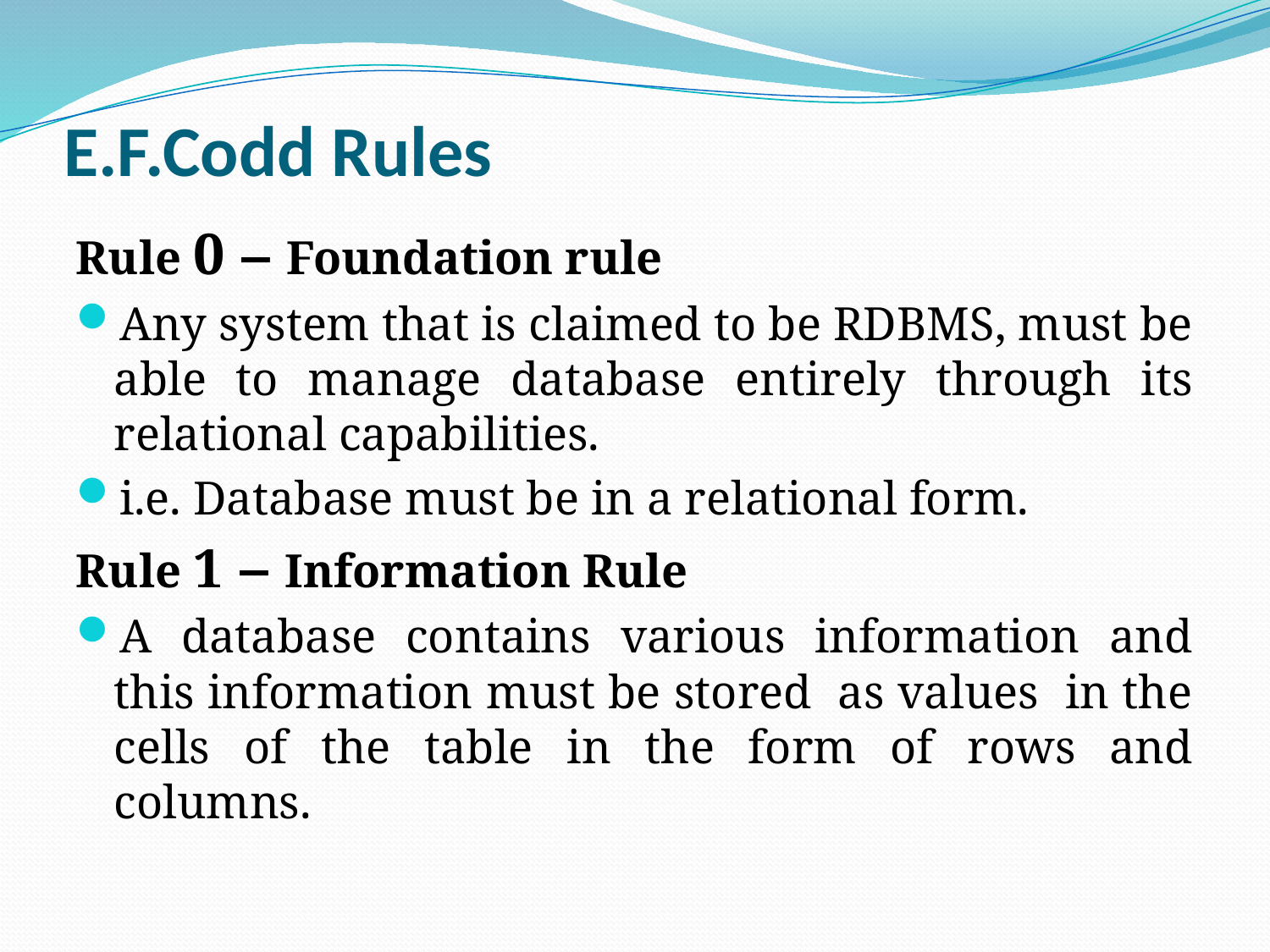

# E.F.Codd Rules
Rule 0 − Foundation rule
Any system that is claimed to be RDBMS, must be able to manage database entirely through its relational capabilities.
i.e. Database must be in a relational form.
Rule 1 − Information Rule
A database contains various information and this information must be stored  as values  in the cells of the table in the form of rows and columns.